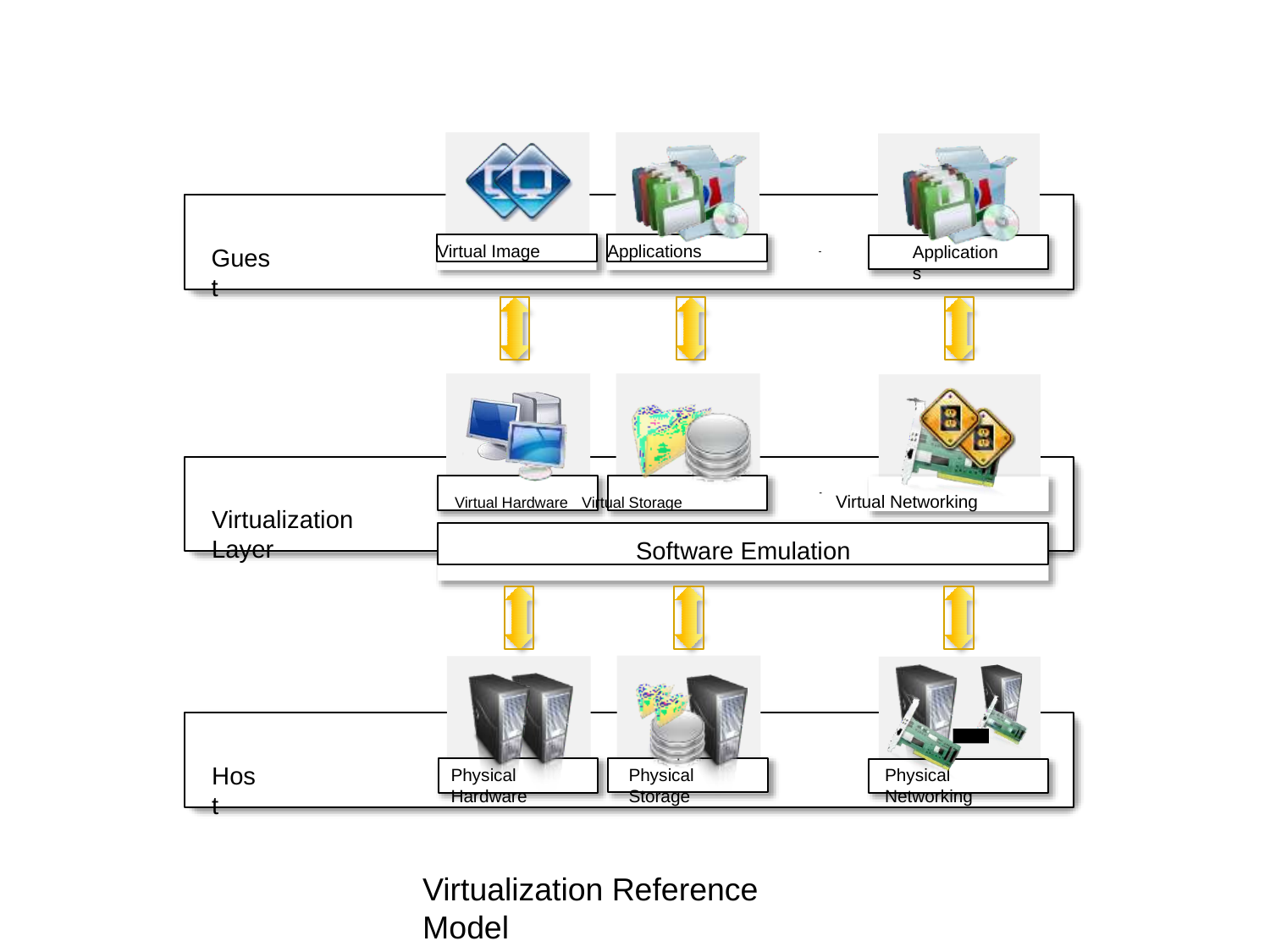

Virtual Image

Applications

Applications
Guest

Virtual Hardware	Virtual Storage		Virtual Networking

Virtualization Layer

Software Emulation

Host

Physical Storage
Physical Hardware
Physical Networking
Virtualization Reference Model